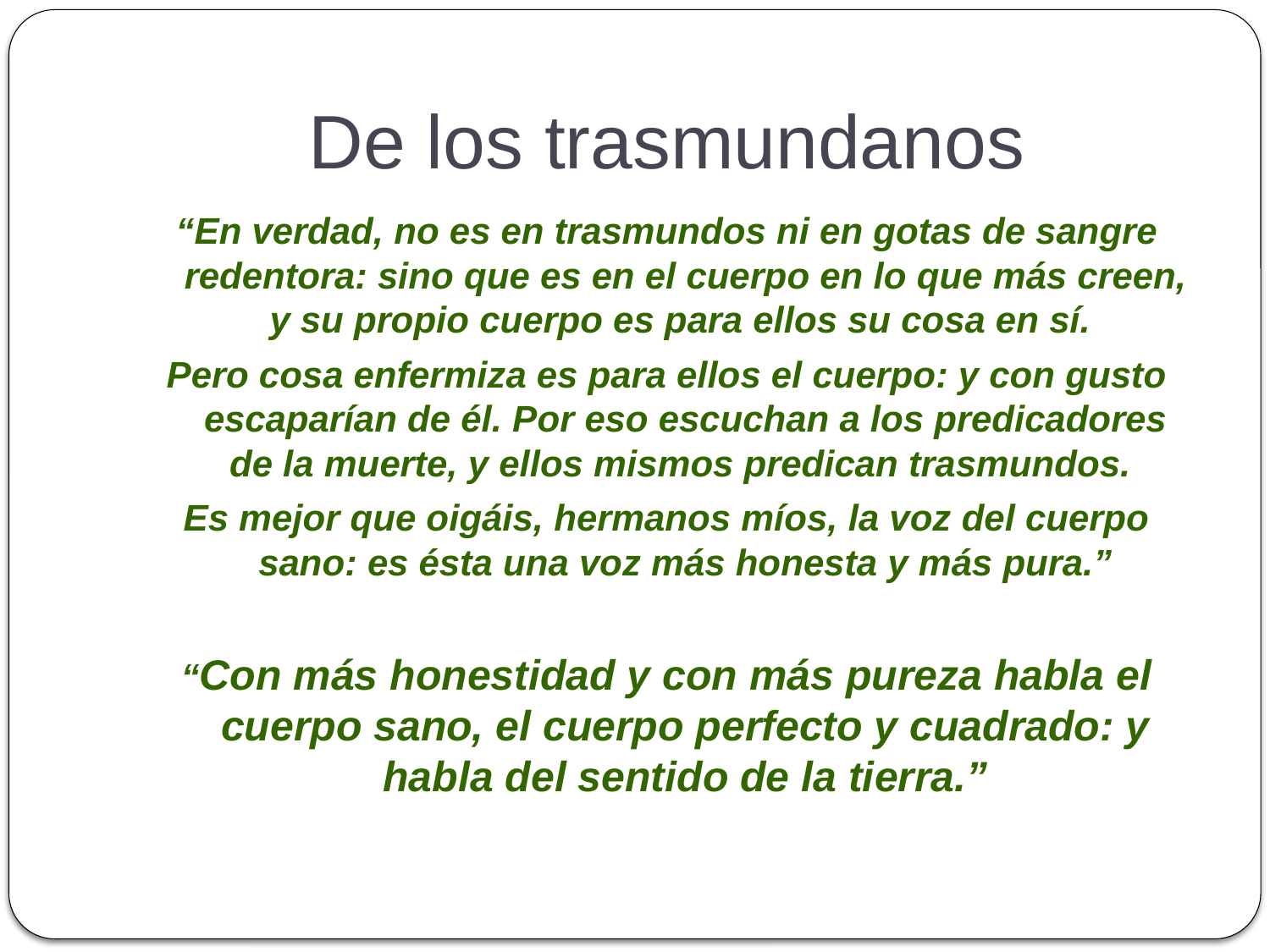

# De los trasmundanos
“En verdad, no es en trasmundos ni en gotas de sangre redentora: sino que es en el cuerpo en lo que más creen, y su propio cuerpo es para ellos su cosa en sí.
Pero cosa enfermiza es para ellos el cuerpo: y con gusto escaparían de él. Por eso escuchan a los predicadores de la muerte, y ellos mismos predican trasmundos.
Es mejor que oigáis, hermanos míos, la voz del cuerpo sano: es ésta una voz más honesta y más pura.”

“Con más honestidad y con más pureza habla el cuerpo sano, el cuerpo perfecto y cuadrado: y habla del sentido de la tierra.”